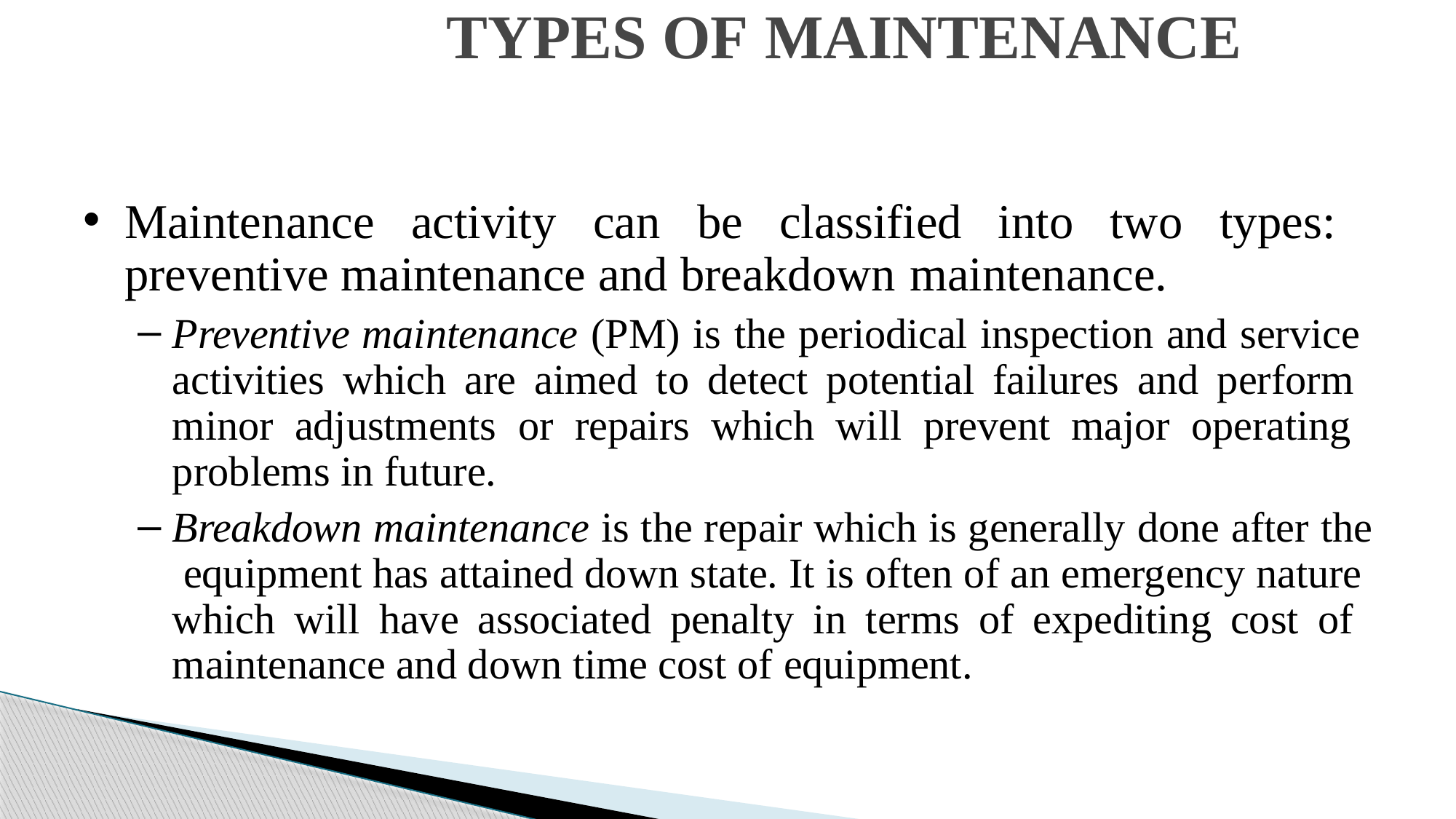

TYPES OF MAINTENANCE
Maintenance activity can be classified into two types:  preventive maintenance and breakdown maintenance.
Preventive maintenance (PM) is the periodical inspection and service  activities which are aimed to detect potential failures and perform  minor adjustments or repairs which will prevent major operating  problems in future.
Breakdown maintenance is the repair which is generally done after the  equipment has attained down state. It is often of an emergency nature  which will have associated penalty in terms of expediting cost of  maintenance and down time cost of equipment.